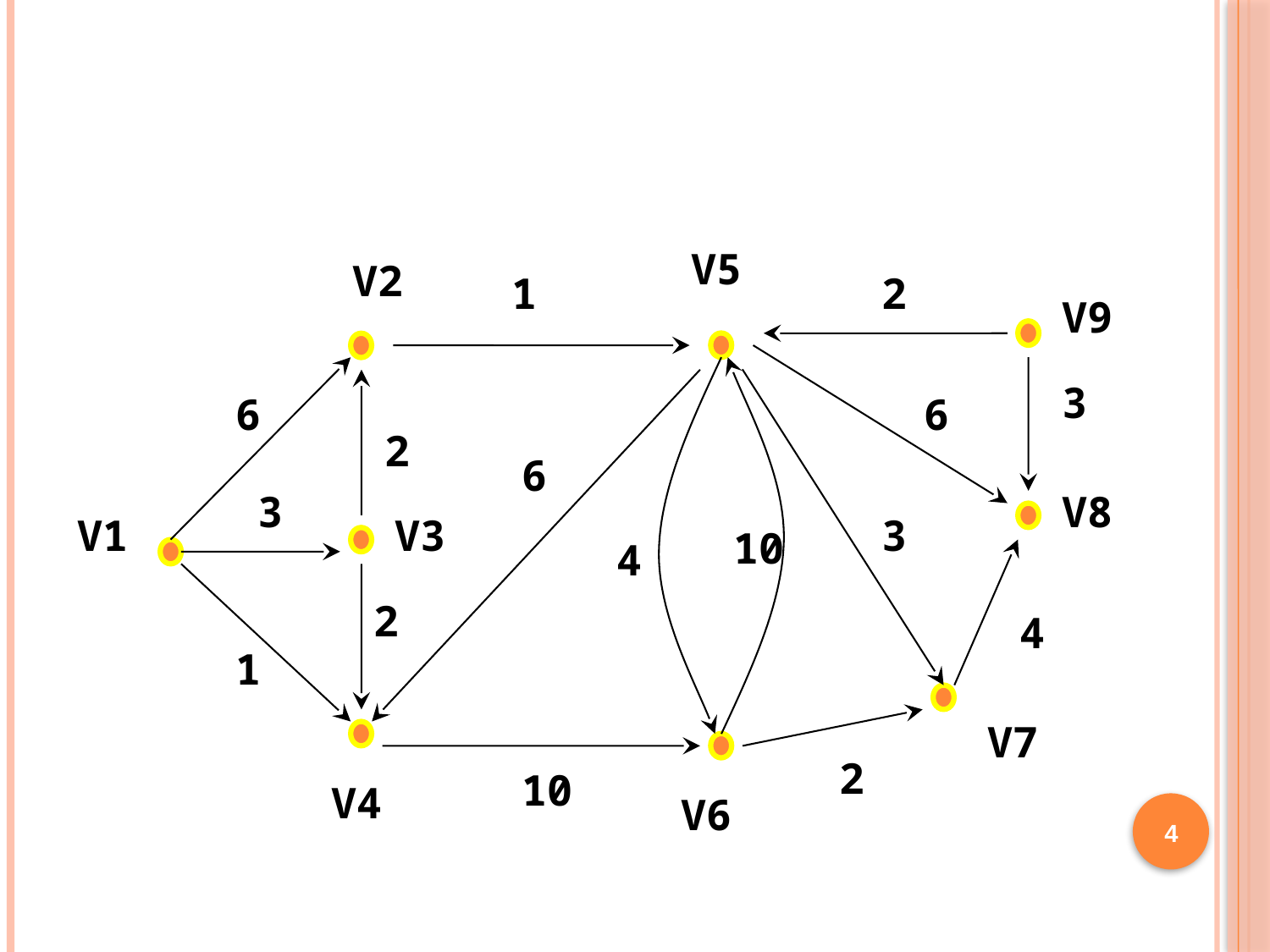

V5
V2
1
2
V9

3
6
6
2
6
3
V8
V1
V3
3

10

4

2
4
1

V7

2
10
V4
V6
4